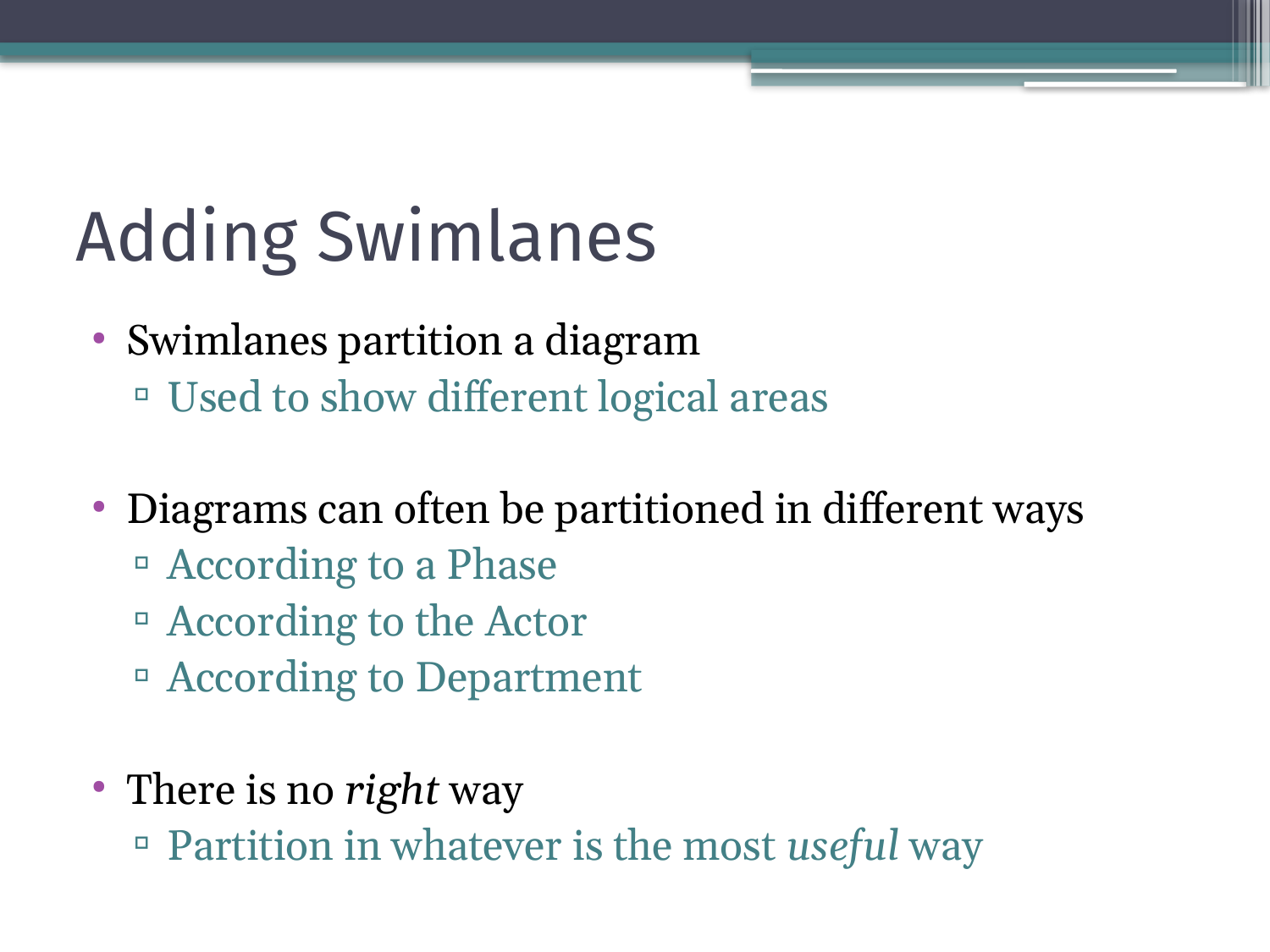

# Adding Swimlanes
Swimlanes partition a diagram
Used to show different logical areas

Diagrams can often be partitioned in different ways
According to a Phase
According to the Actor
According to Department

There is no right way
Partition in whatever is the most useful way